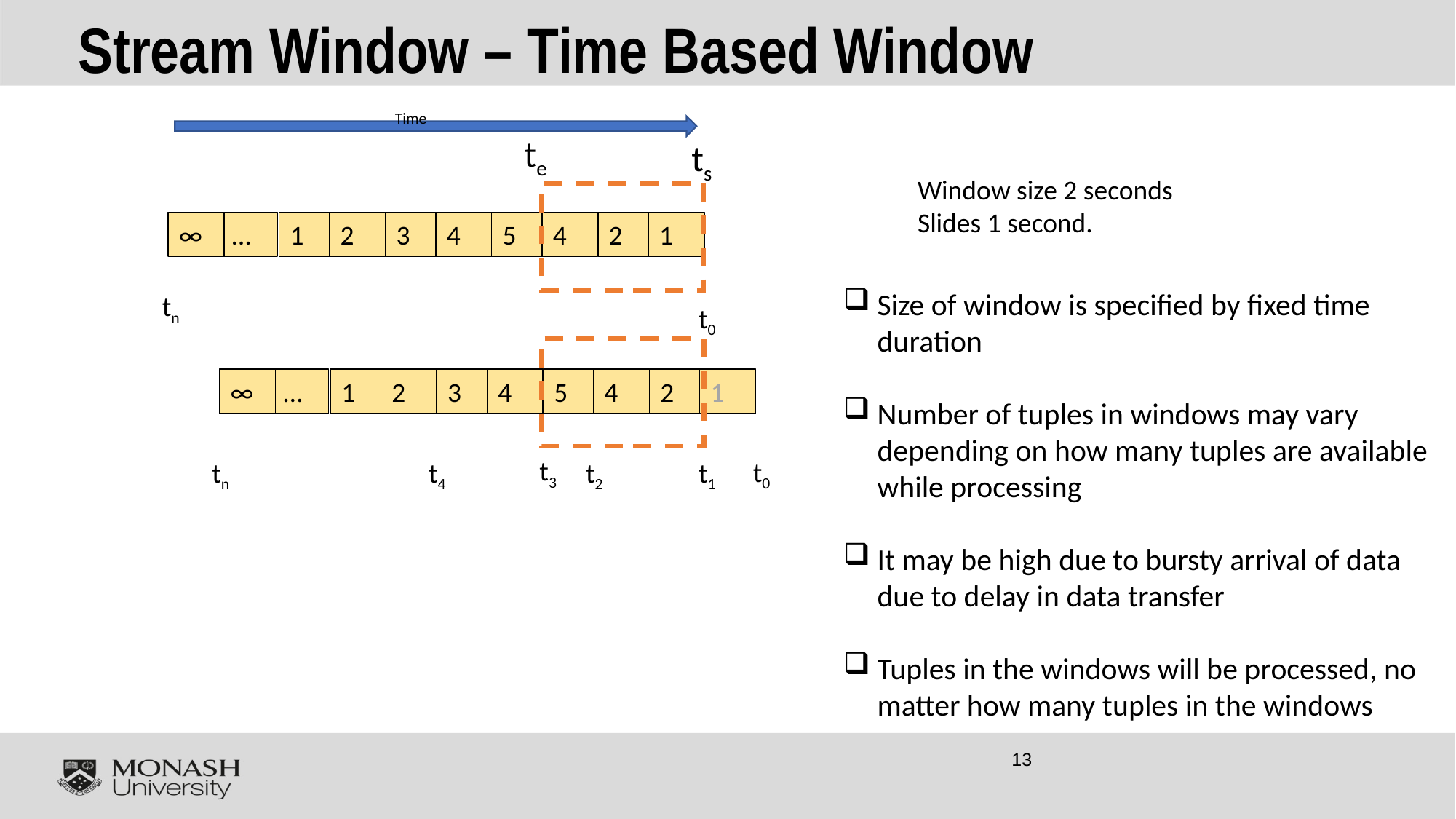

# Stream Window – Time Based Window
Time

te
ts

Window size 2 seconds
Slides 1 second.
∞
…
1
2
3
4
5
4
2
1
tn
t0
Size of window is specified by fixed time duration

Number of tuples in windows may vary depending on how many tuples are available while processing

It may be high due to bursty arrival of data due to delay in data transfer

Tuples in the windows will be processed, no matter how many tuples in the windows

∞
…
1
2
3
4
5
4
2
1
t0
tn
t3
t2
t1
t4
13